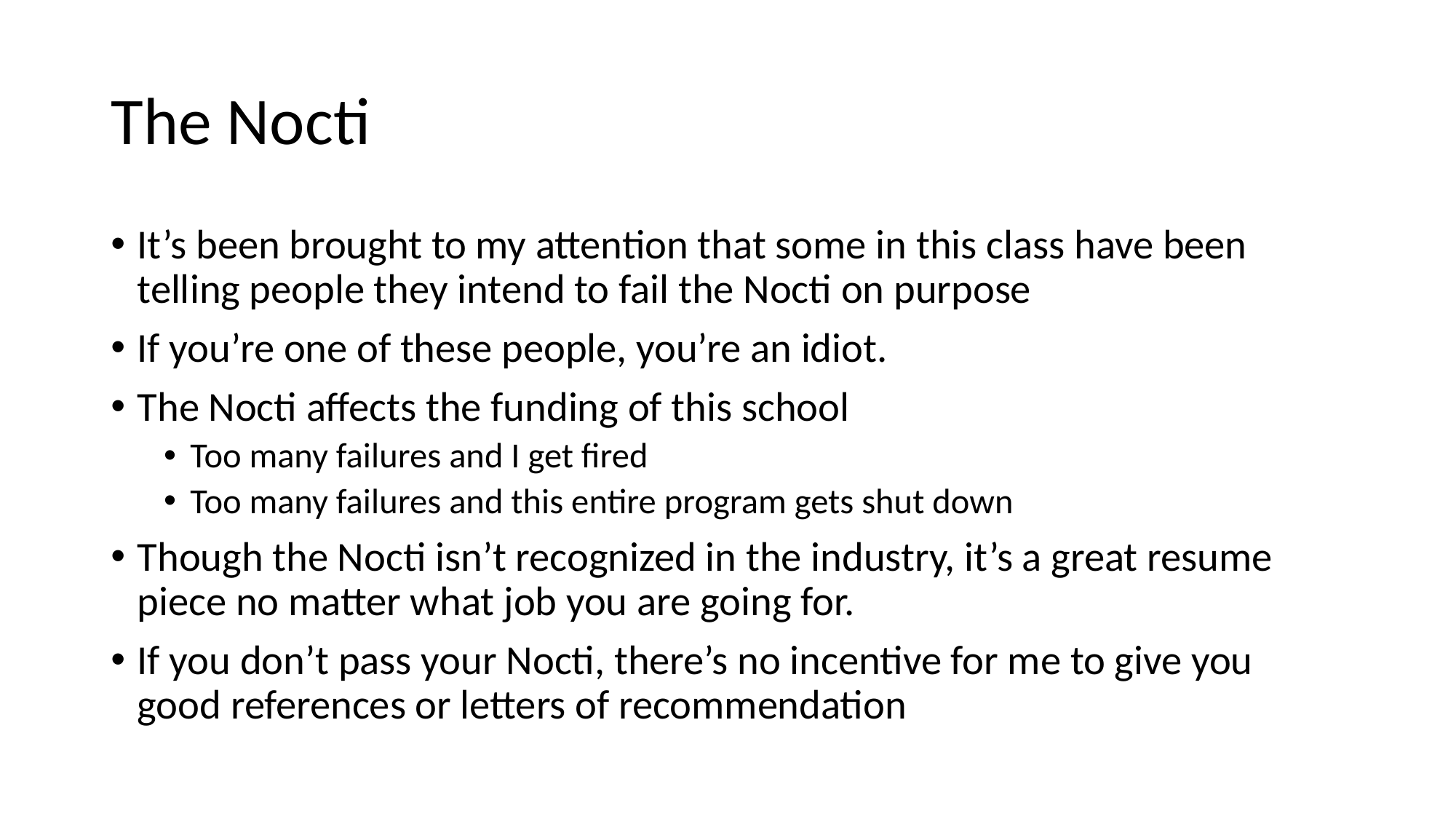

# The Nocti
It’s been brought to my attention that some in this class have been telling people they intend to fail the Nocti on purpose
If you’re one of these people, you’re an idiot.
The Nocti affects the funding of this school
Too many failures and I get fired
Too many failures and this entire program gets shut down
Though the Nocti isn’t recognized in the industry, it’s a great resume piece no matter what job you are going for.
If you don’t pass your Nocti, there’s no incentive for me to give you good references or letters of recommendation